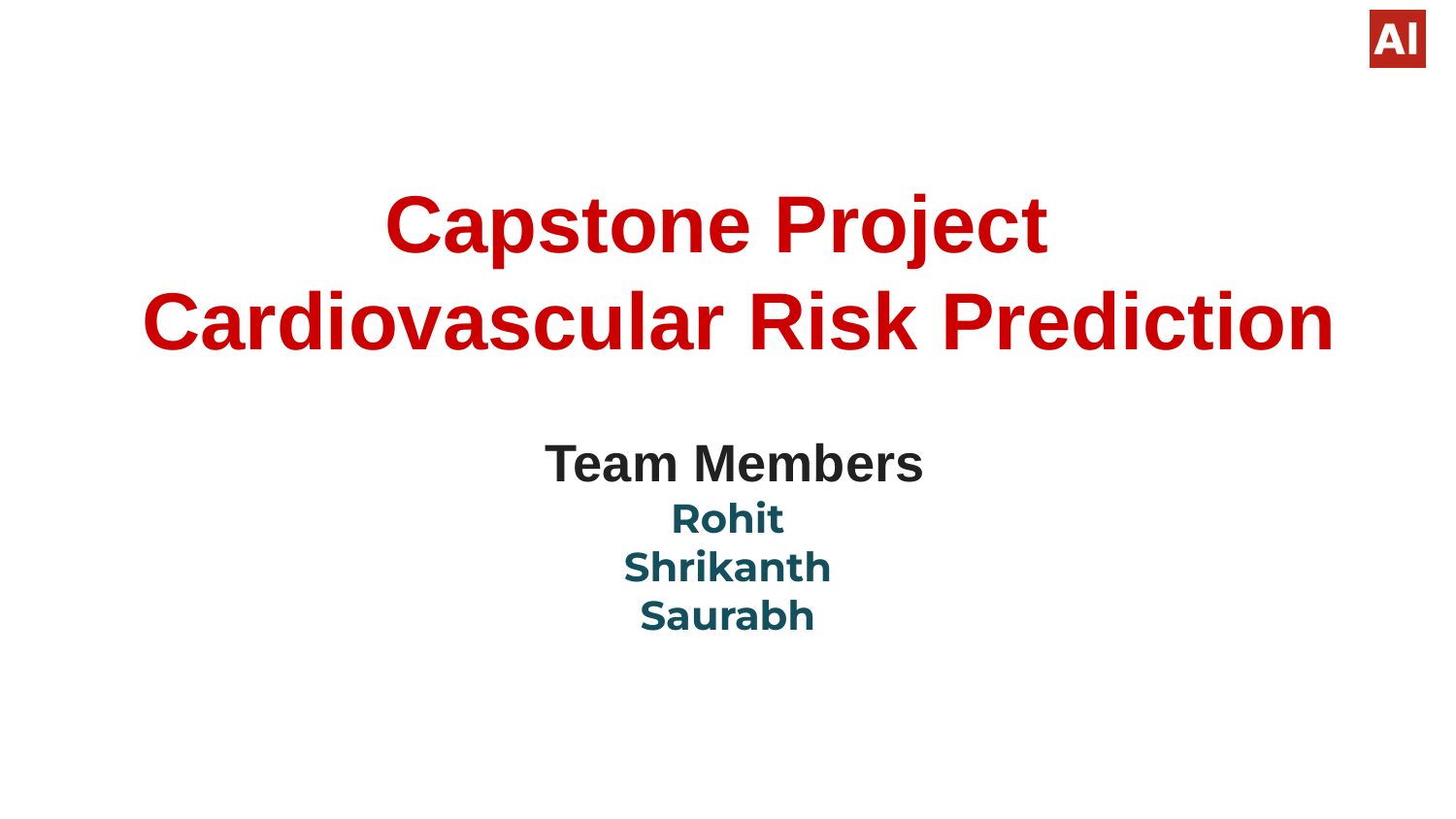

# Capstone Project
 Cardiovascular Risk Prediction

  Team Members
Rohit
Shrikanth
Saurabh